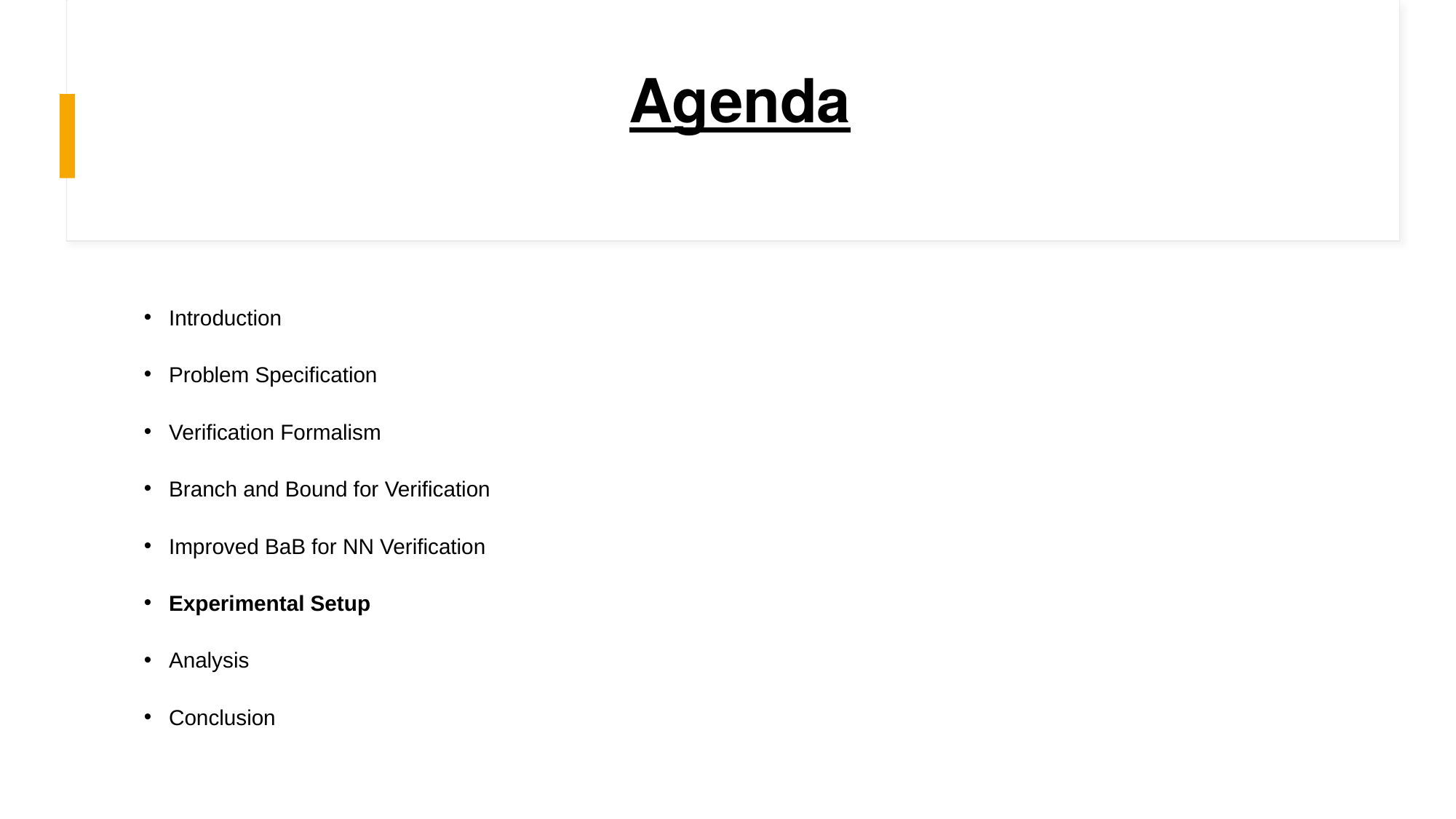

# Agenda

Introduction

Problem Specification

Verification Formalism

Branch and Bound for Verification

Improved BaB for NN Verification

Experimental Setup

Analysis

Conclusion